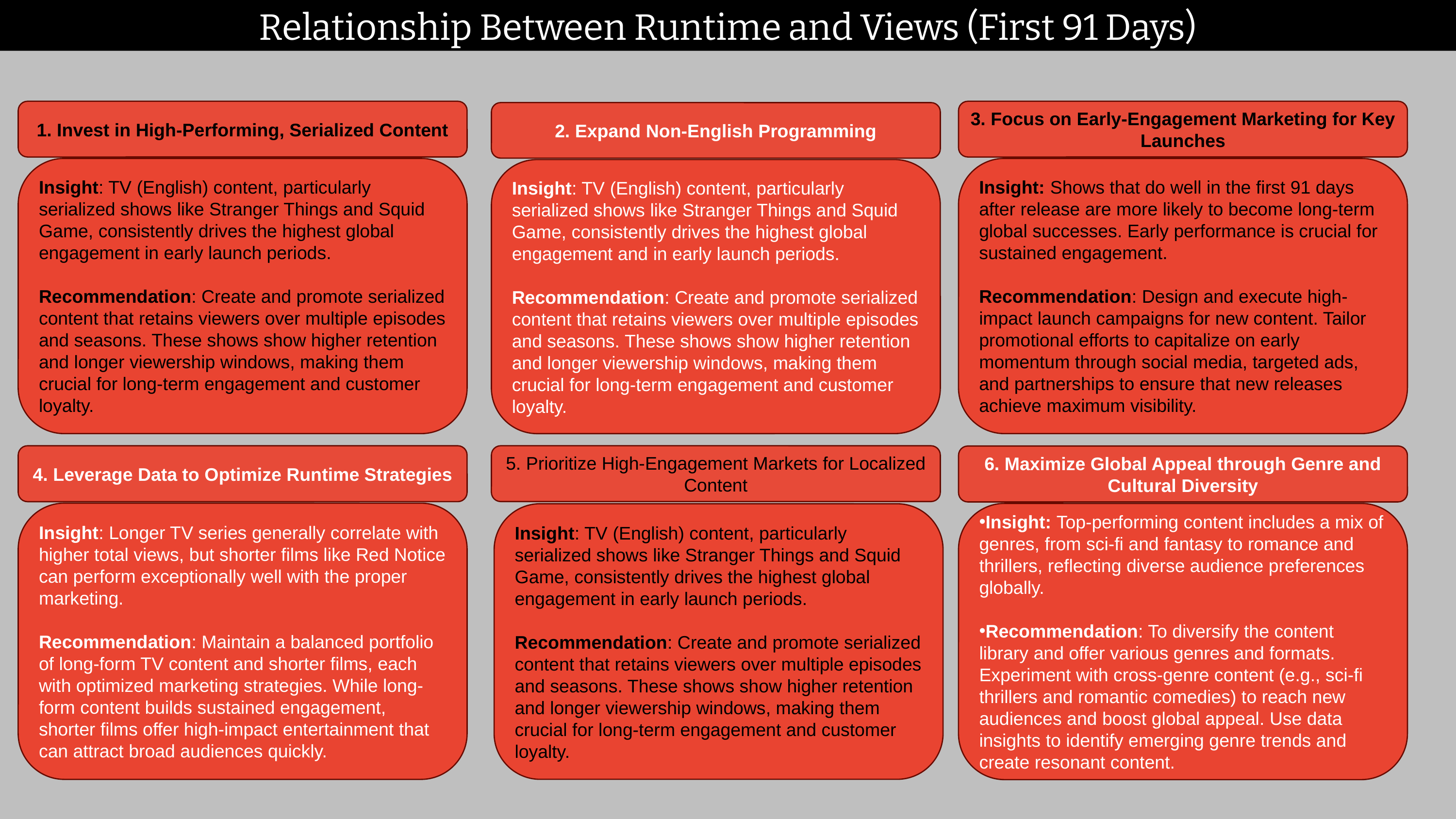

Relationship Between Runtime and Views (First 91 Days)
1. Invest in High-Performing, Serialized Content
Insight: TV (English) content, particularly serialized shows like Stranger Things and Squid Game, consistently drives the highest global engagement in early launch periods.

Recommendation: Create and promote serialized content that retains viewers over multiple episodes and seasons. These shows show higher retention and longer viewership windows, making them crucial for long-term engagement and customer loyalty.
3. Focus on Early-Engagement Marketing for Key Launches
Insight: Shows that do well in the first 91 days after release are more likely to become long-term global successes. Early performance is crucial for sustained engagement.

Recommendation: Design and execute high-impact launch campaigns for new content. Tailor promotional efforts to capitalize on early momentum through social media, targeted ads, and partnerships to ensure that new releases achieve maximum visibility.
2. Expand Non-English Programming
Insight: TV (English) content, particularly serialized shows like Stranger Things and Squid Game, consistently drives the highest global engagement and in early launch periods.

Recommendation: Create and promote serialized content that retains viewers over multiple episodes and seasons. These shows show higher retention and longer viewership windows, making them crucial for long-term engagement and customer loyalty.
4. Leverage Data to Optimize Runtime Strategies
Insight: Longer TV series generally correlate with higher total views, but shorter films like Red Notice can perform exceptionally well with the proper marketing.

Recommendation: Maintain a balanced portfolio of long-form TV content and shorter films, each with optimized marketing strategies. While long-form content builds sustained engagement, shorter films offer high-impact entertainment that can attract broad audiences quickly.
5. Prioritize High-Engagement Markets for Localized Content
Insight: TV (English) content, particularly serialized shows like Stranger Things and Squid Game, consistently drives the highest global engagement in early launch periods.

Recommendation: Create and promote serialized content that retains viewers over multiple episodes and seasons. These shows show higher retention and longer viewership windows, making them crucial for long-term engagement and customer loyalty.
6. Maximize Global Appeal through Genre and Cultural Diversity
Insight: Top-performing content includes a mix of genres, from sci-fi and fantasy to romance and thrillers, reflecting diverse audience preferences globally.

Recommendation: To diversify the content library and offer various genres and formats. Experiment with cross-genre content (e.g., sci-fi thrillers and romantic comedies) to reach new audiences and boost global appeal. Use data insights to identify emerging genre trends and create resonant content.